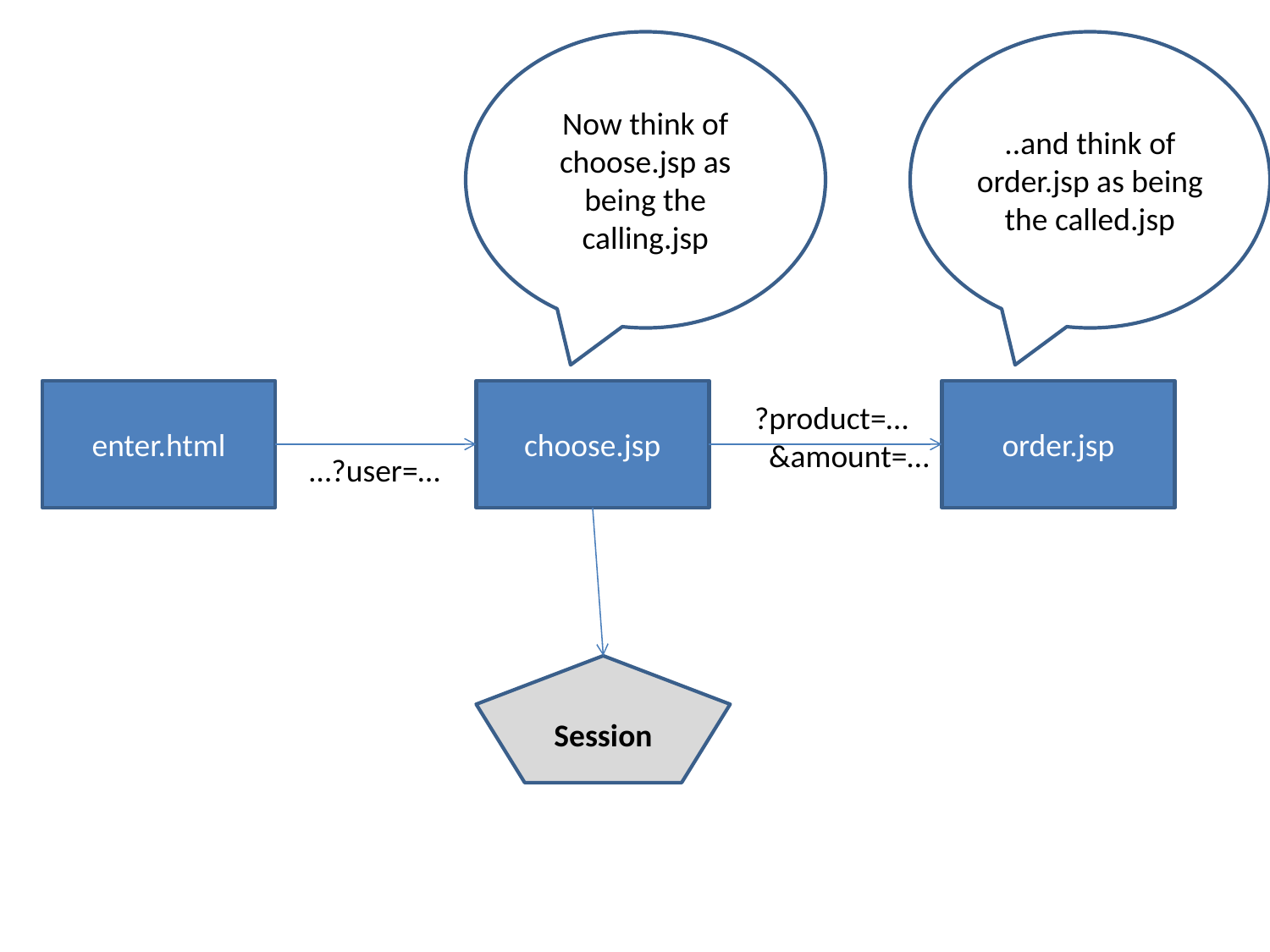

Now think of choose.jsp as being the calling.jsp
..and think of order.jsp as being the called.jsp
enter.html
choose.jsp
order.jsp
?product=…
  &amount=…
…?user=…
Session